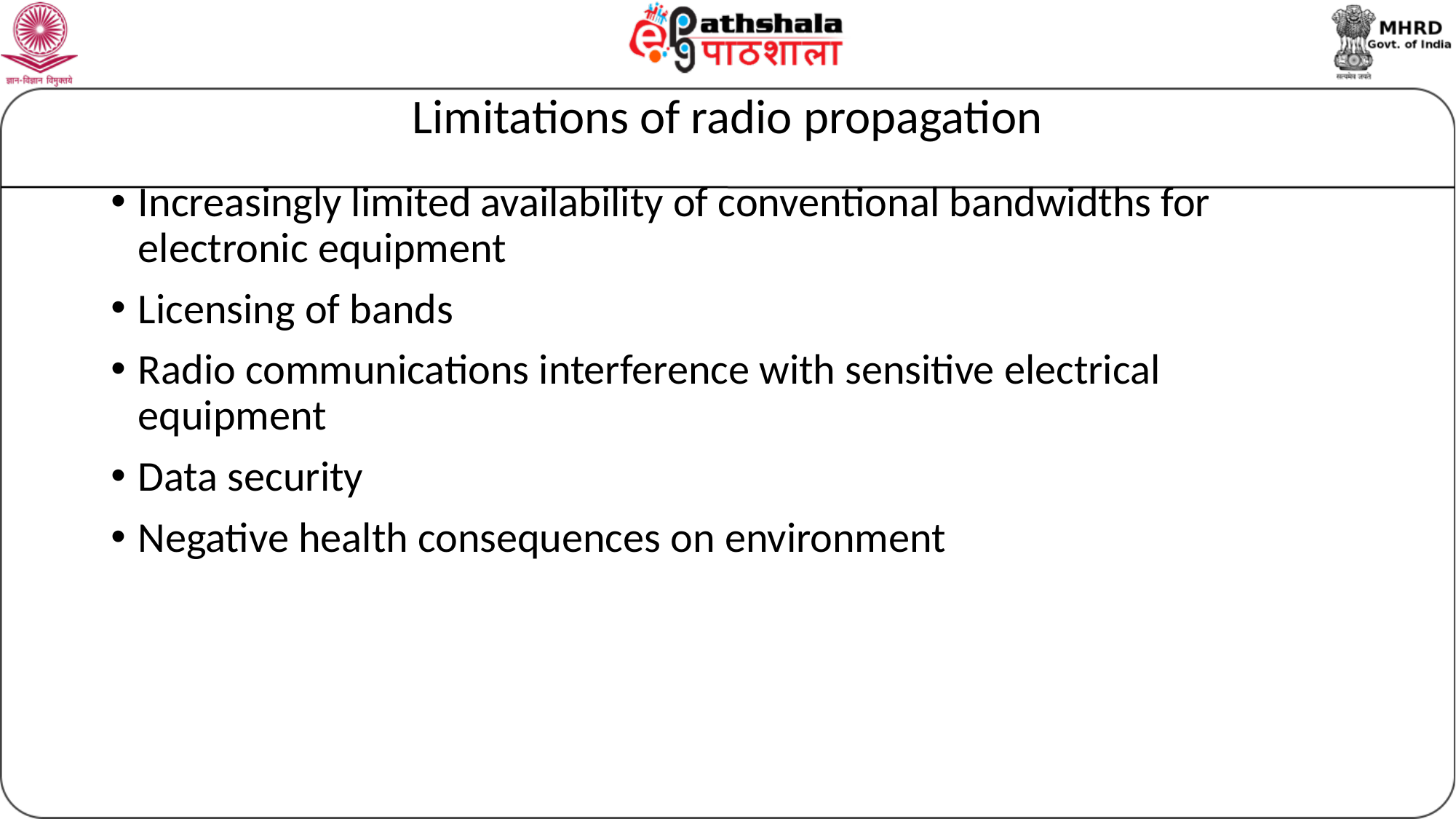

# Limitations of radio propagation
Increasingly limited availability of conventional bandwidths for electronic equipment
Licensing of bands
Radio communications interference with sensitive electrical equipment
Data security
Negative health consequences on environment